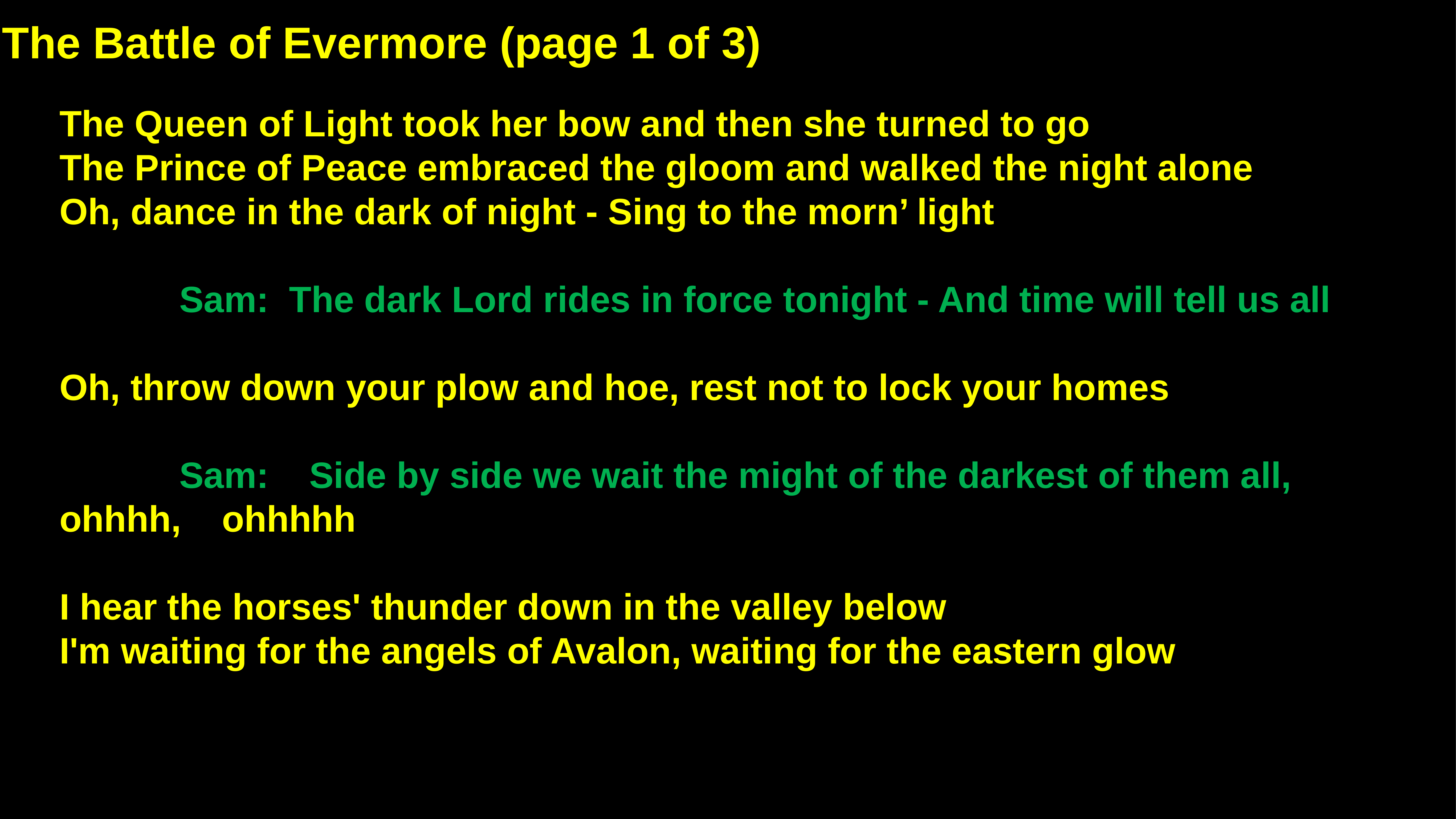

The Battle of Evermore (page 1 of 3)
The Queen of Light took her bow and then she turned to go
The Prince of Peace embraced the gloom and walked the night alone
Oh, dance in the dark of night - Sing to the morn’ light

			Sam:  The dark Lord rides in force tonight - And time will tell us all

Oh, throw down your plow and hoe, rest not to lock your homes

			Sam:	 Side by side we wait the might of the darkest of them all, ohhhh,    ohhhhh

I hear the horses' thunder down in the valley below
I'm waiting for the angels of Avalon, waiting for the eastern glow